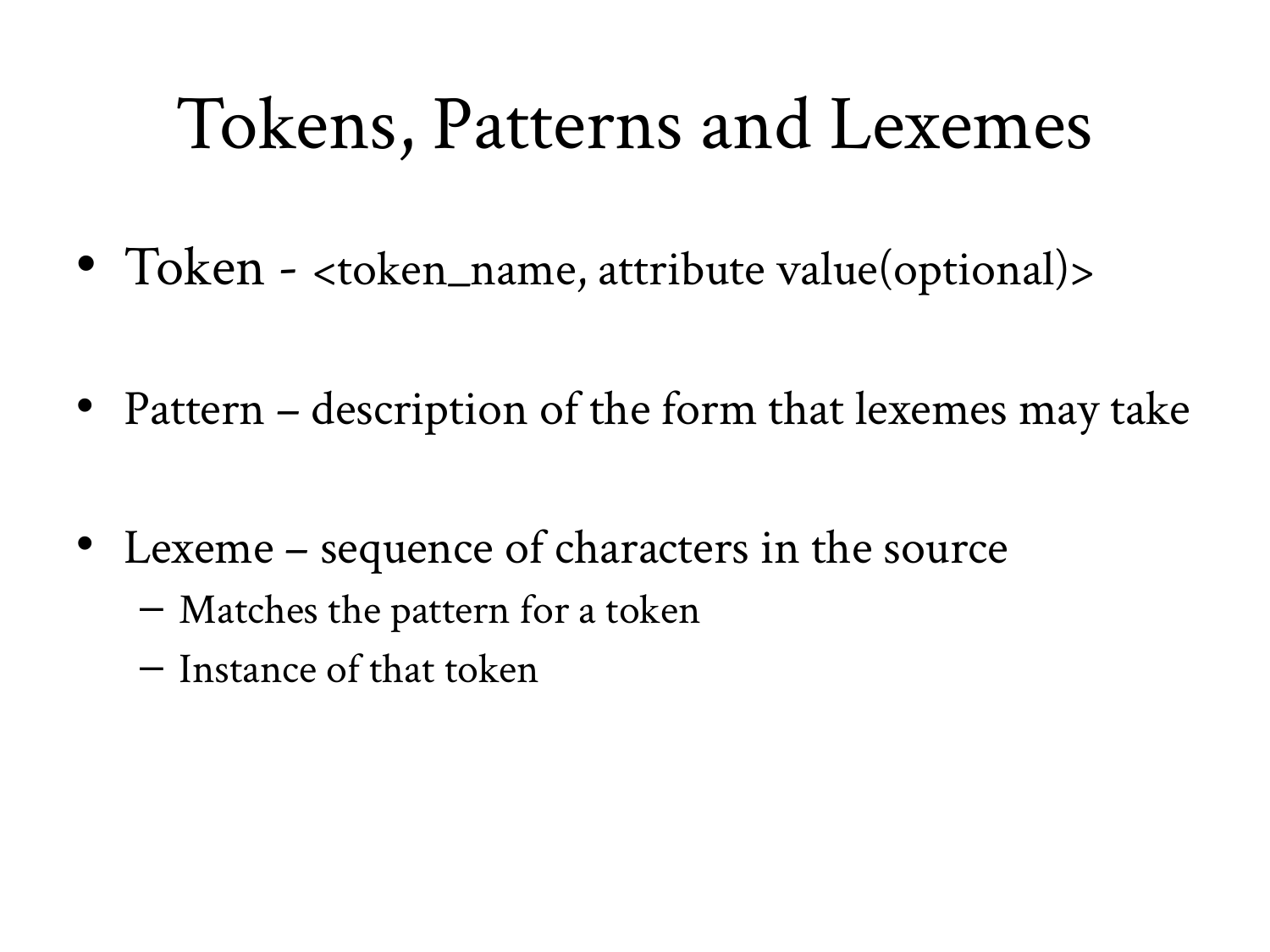

# Tokens, Patterns and Lexemes
Token - <token_name, attribute value(optional)>

Pattern – description of the form that lexemes may take

Lexeme – sequence of characters in the source
Matches the pattern for a token
Instance of that token